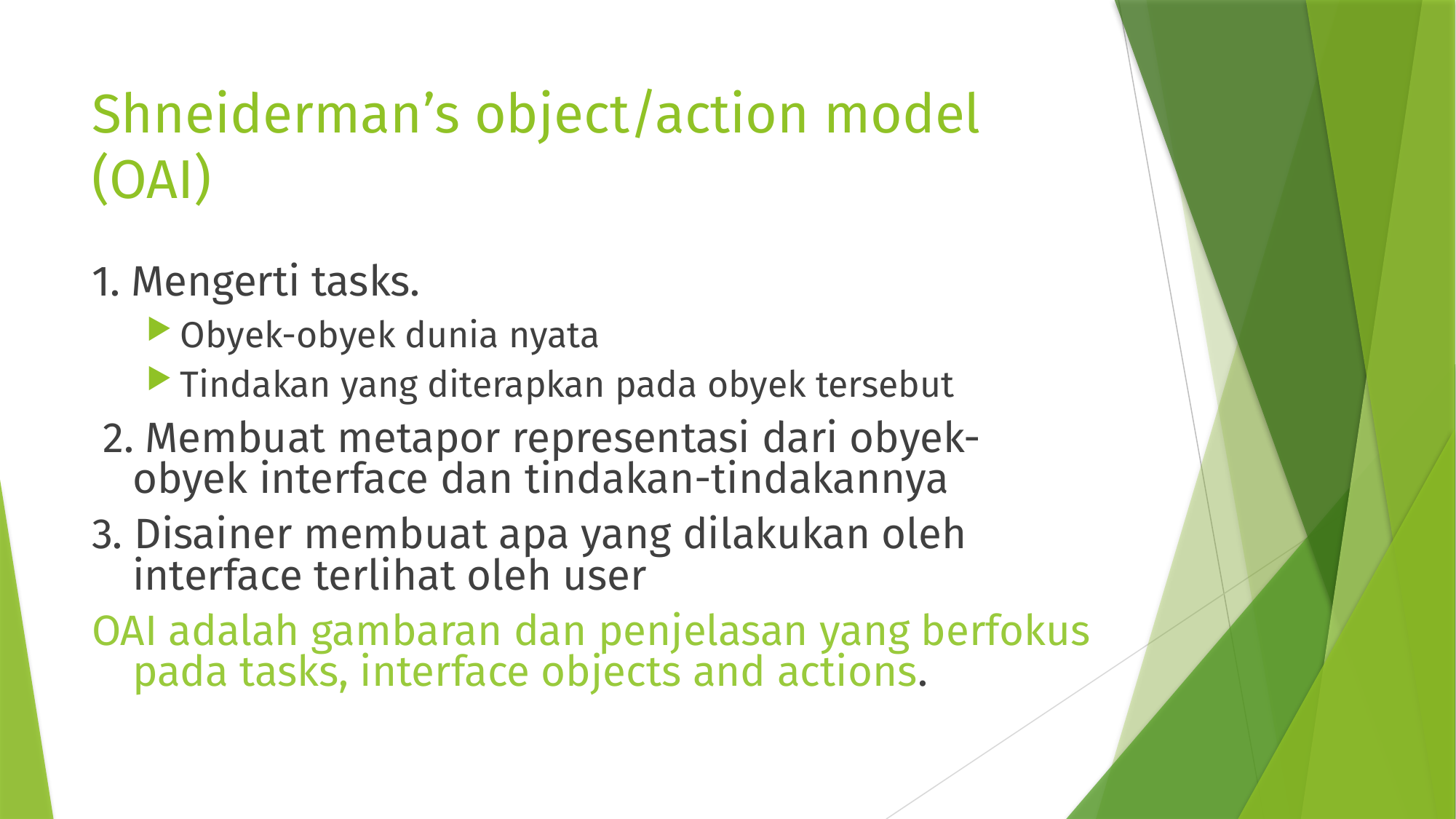

# Shneiderman’s object/action model (OAI)
1. Mengerti tasks.
Obyek-obyek dunia nyata
Tindakan yang diterapkan pada obyek tersebut
 2. Membuat metapor representasi dari obyek-obyek interface dan tindakan-tindakannya
3. Disainer membuat apa yang dilakukan oleh interface terlihat oleh user
OAI adalah gambaran dan penjelasan yang berfokus pada tasks, interface objects and actions.